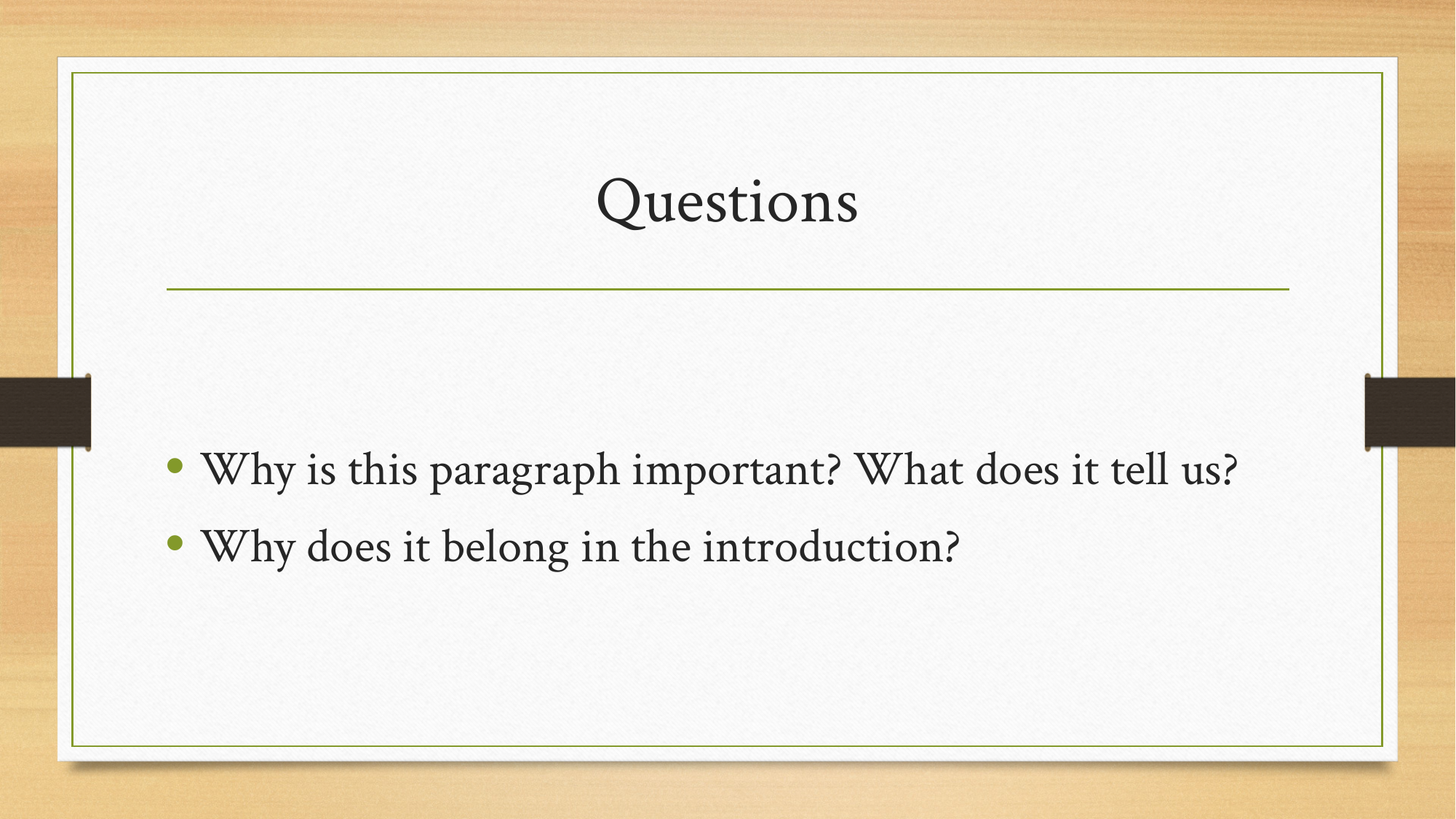

# Questions
Why is this paragraph important? What does it tell us?
Why does it belong in the introduction?